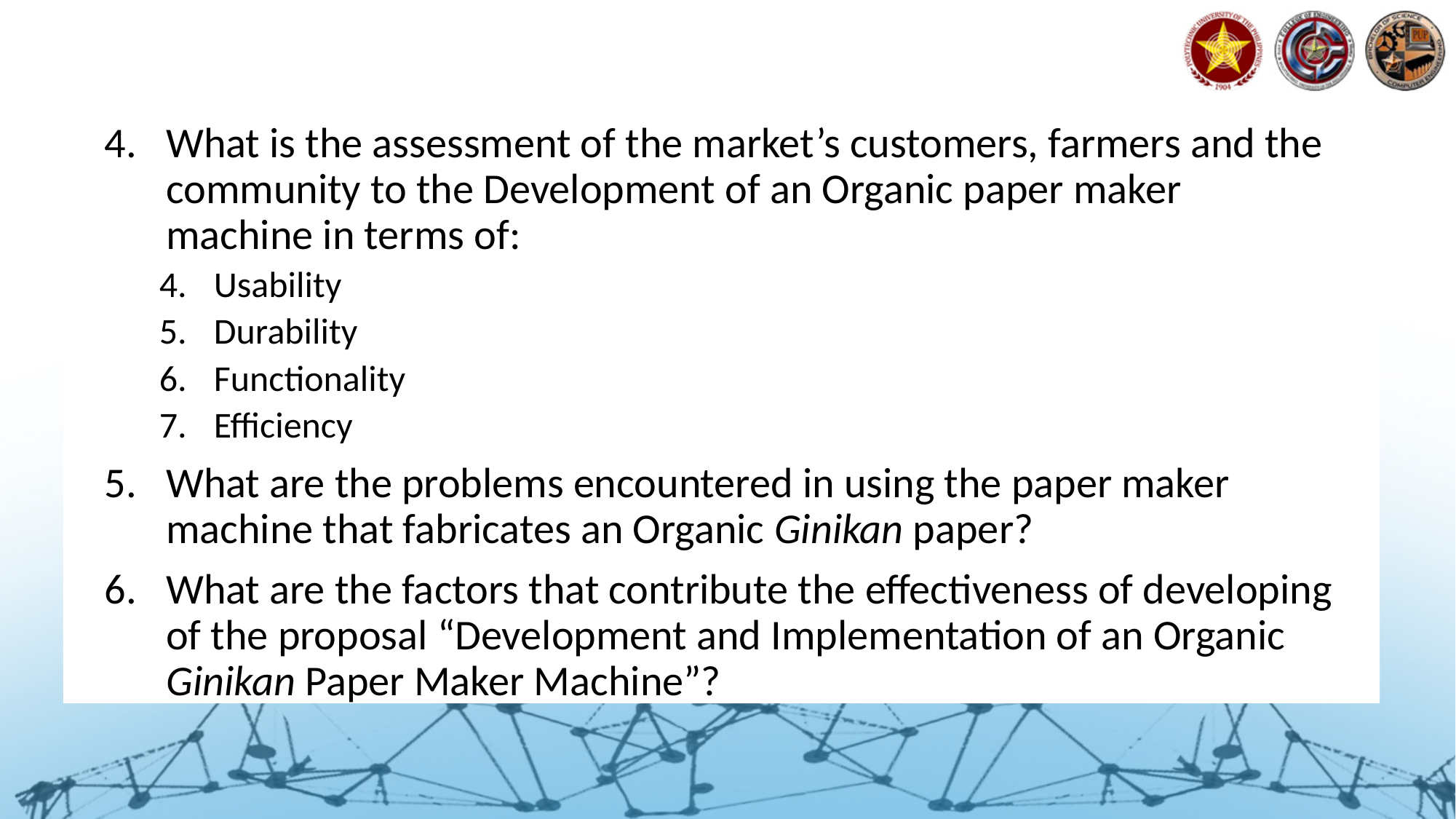

What is the assessment of the market’s customers, farmers and the community to the Development of an Organic paper maker machine in terms of:
Usability
Durability
Functionality
Efficiency
What are the problems encountered in using the paper maker machine that fabricates an Organic Ginikan paper?
What are the factors that contribute the effectiveness of developing of the proposal “Development and Implementation of an Organic Ginikan Paper Maker Machine”?